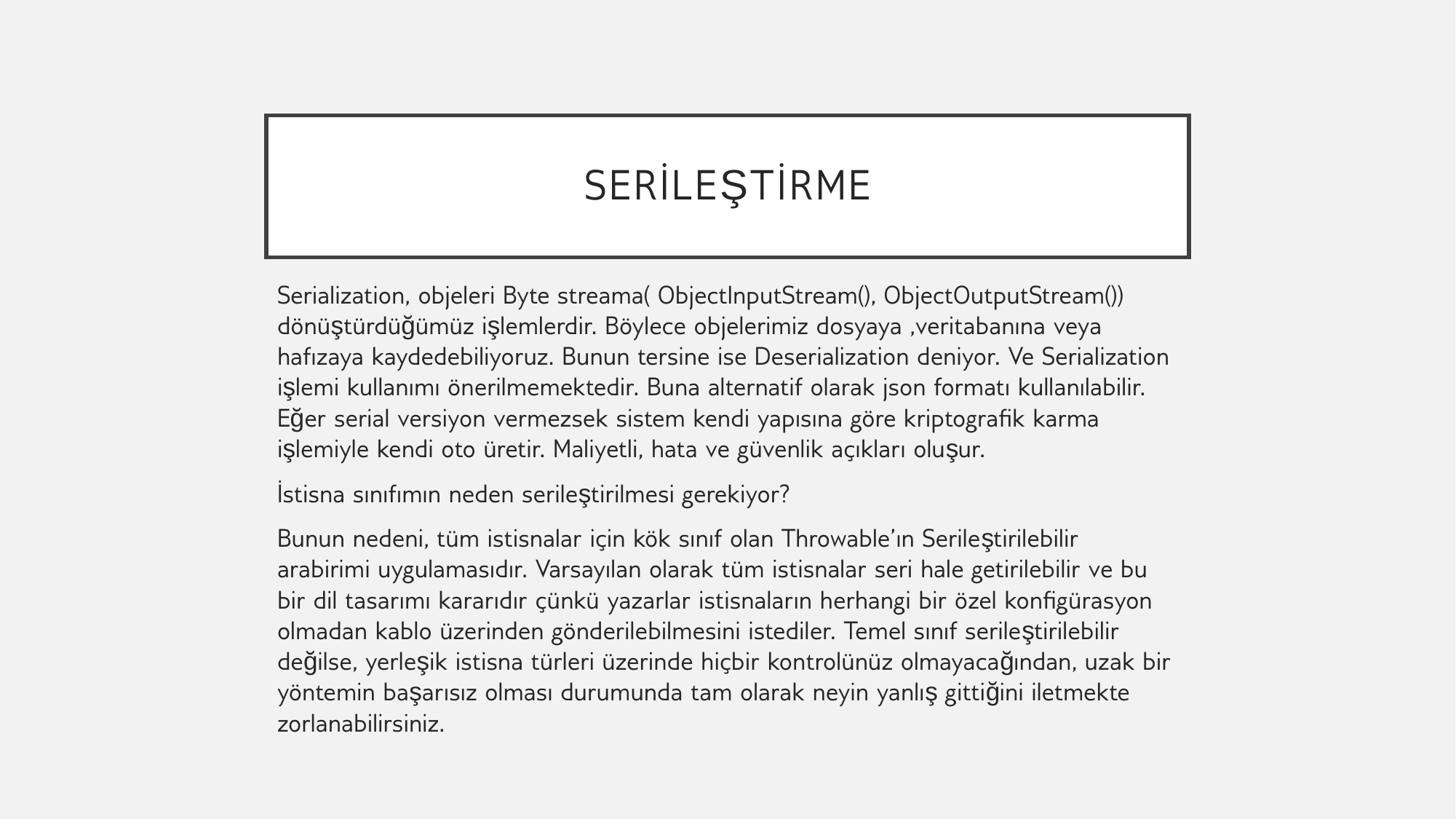

# Serileştirme
Serialization, objeleri Byte streama( ObjectInputStream(), ObjectOutputStream()) dönüştürdüğümüz işlemlerdir. Böylece objelerimiz dosyaya ,veritabanına veya hafızaya kaydedebiliyoruz. Bunun tersine ise Deserialization deniyor. Ve Serialization işlemi kullanımı önerilmemektedir. Buna alternatif olarak json formatı kullanılabilir. Eğer serial versiyon vermezsek sistem kendi yapısına göre kriptografik karma işlemiyle kendi oto üretir. Maliyetli, hata ve güvenlik açıkları oluşur.
İstisna sınıfımın neden serileştirilmesi gerekiyor?
Bunun nedeni, tüm istisnalar için kök sınıf olan Throwable’ın Serileştirilebilir arabirimi uygulamasıdır. Varsayılan olarak tüm istisnalar seri hale getirilebilir ve bu bir dil tasarımı kararıdır çünkü yazarlar istisnaların herhangi bir özel konfigürasyon olmadan kablo üzerinden gönderilebilmesini istediler. Temel sınıf serileştirilebilir değilse, yerleşik istisna türleri üzerinde hiçbir kontrolünüz olmayacağından, uzak bir yöntemin başarısız olması durumunda tam olarak neyin yanlış gittiğini iletmekte zorlanabilirsiniz.